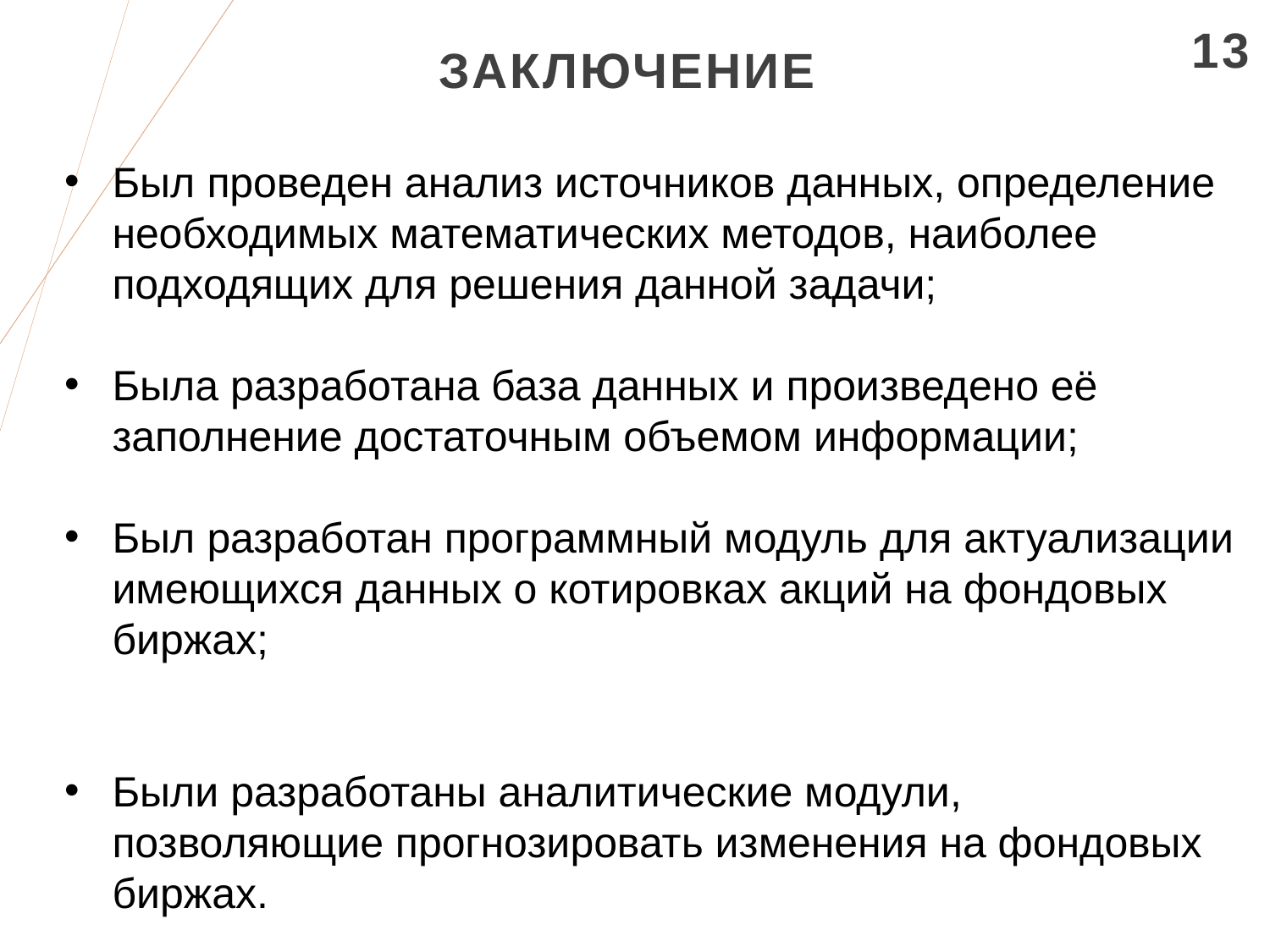

заключение
13

Был проведен анализ источников данных, определение необходимых математических методов, наиболее подходящих для решения данной задачи;

Была разработана база данных и произведено её заполнение достаточным объемом информации;

Был разработан программный модуль для актуализации имеющихся данных о котировках акций на фондовых биржах;

Были разработаны аналитические модули, позволяющие прогнозировать изменения на фондовых биржах.